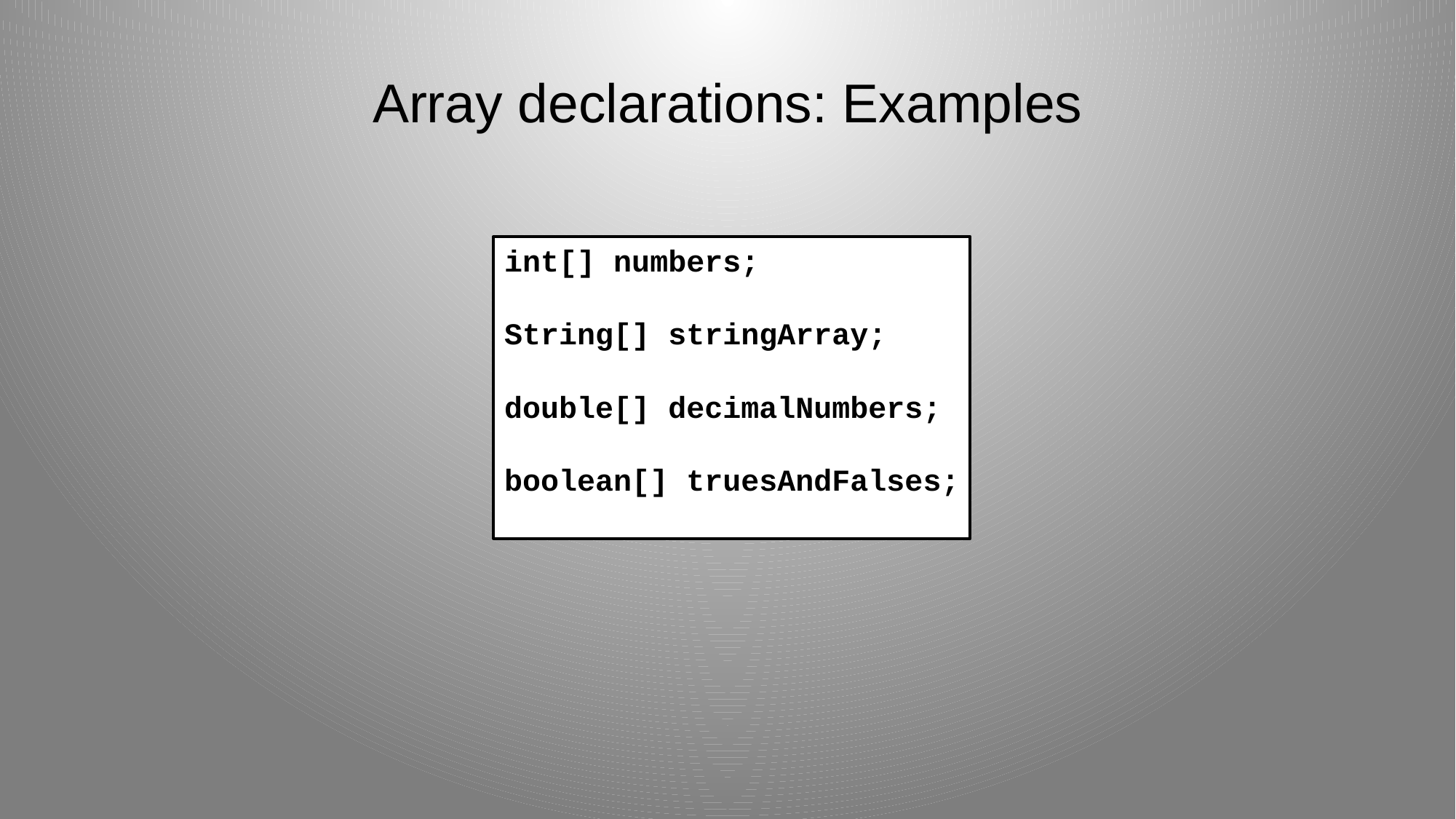

# Array declarations: Examples
int[] numbers;
String[] stringArray;
double[] decimalNumbers;

boolean[] truesAndFalses;